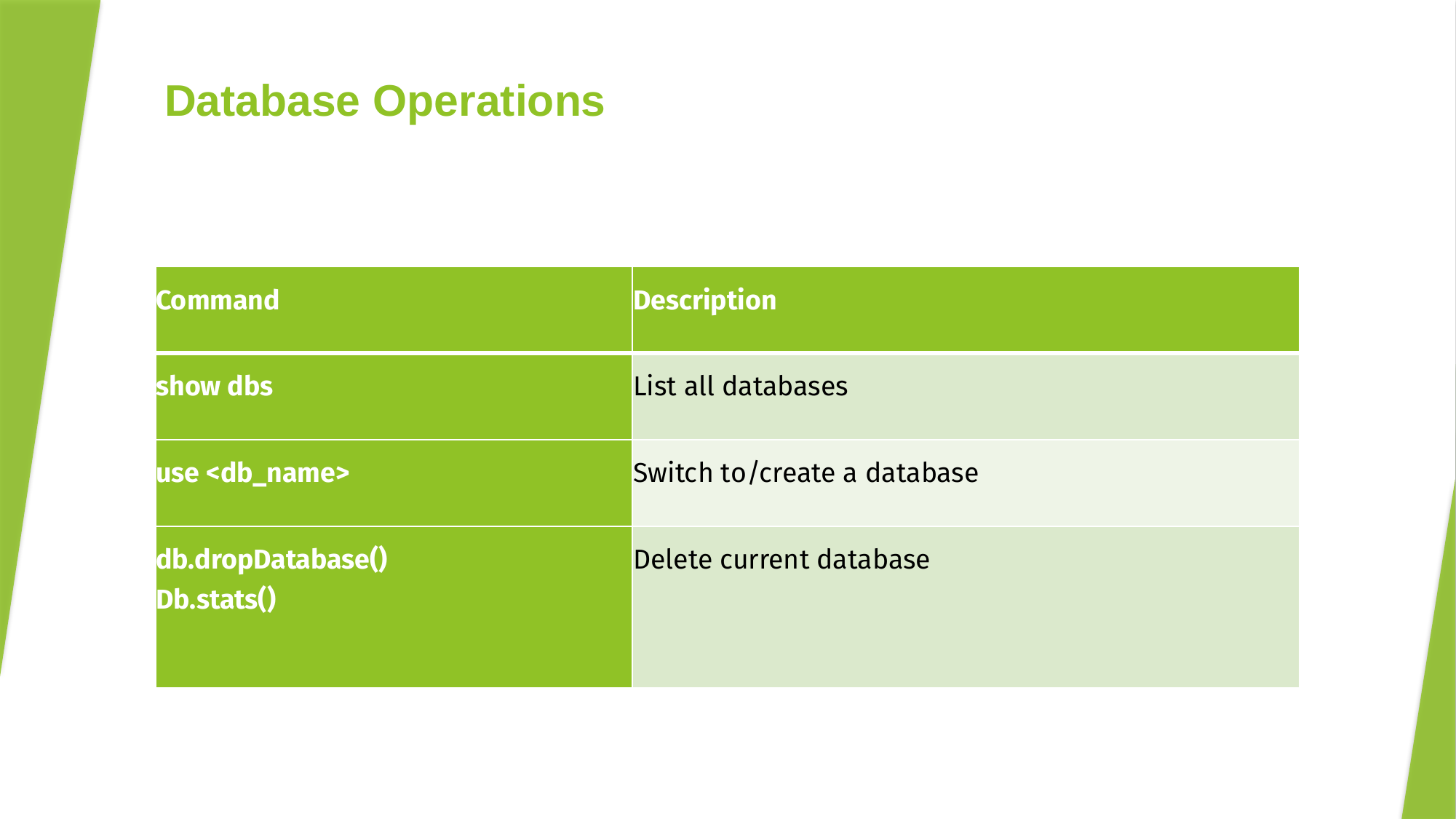

# Database Operations
| Command | Description |
| --- | --- |
| show dbs | List all databases |
| use <db\_name> | Switch to/create a database |
| db.dropDatabase() Db.stats() | Delete current database |